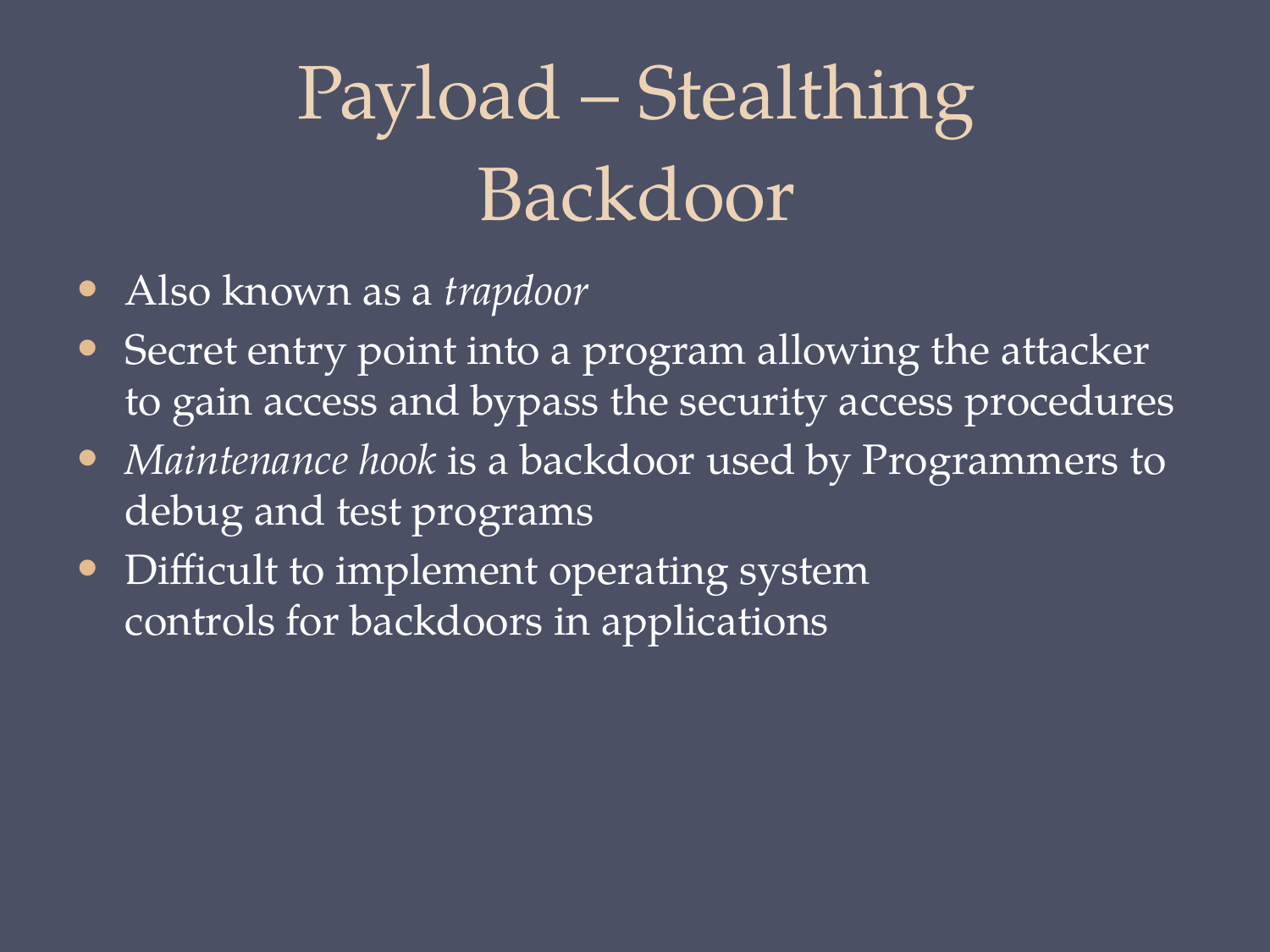

# Payload – Stealthing Backdoor
Also known as a trapdoor
Secret entry point into a program allowing the attacker to gain access and bypass the security access procedures
Maintenance hook is a backdoor used by Programmers to debug and test programs
Difficult to implement operating system                          controls for backdoors in applications